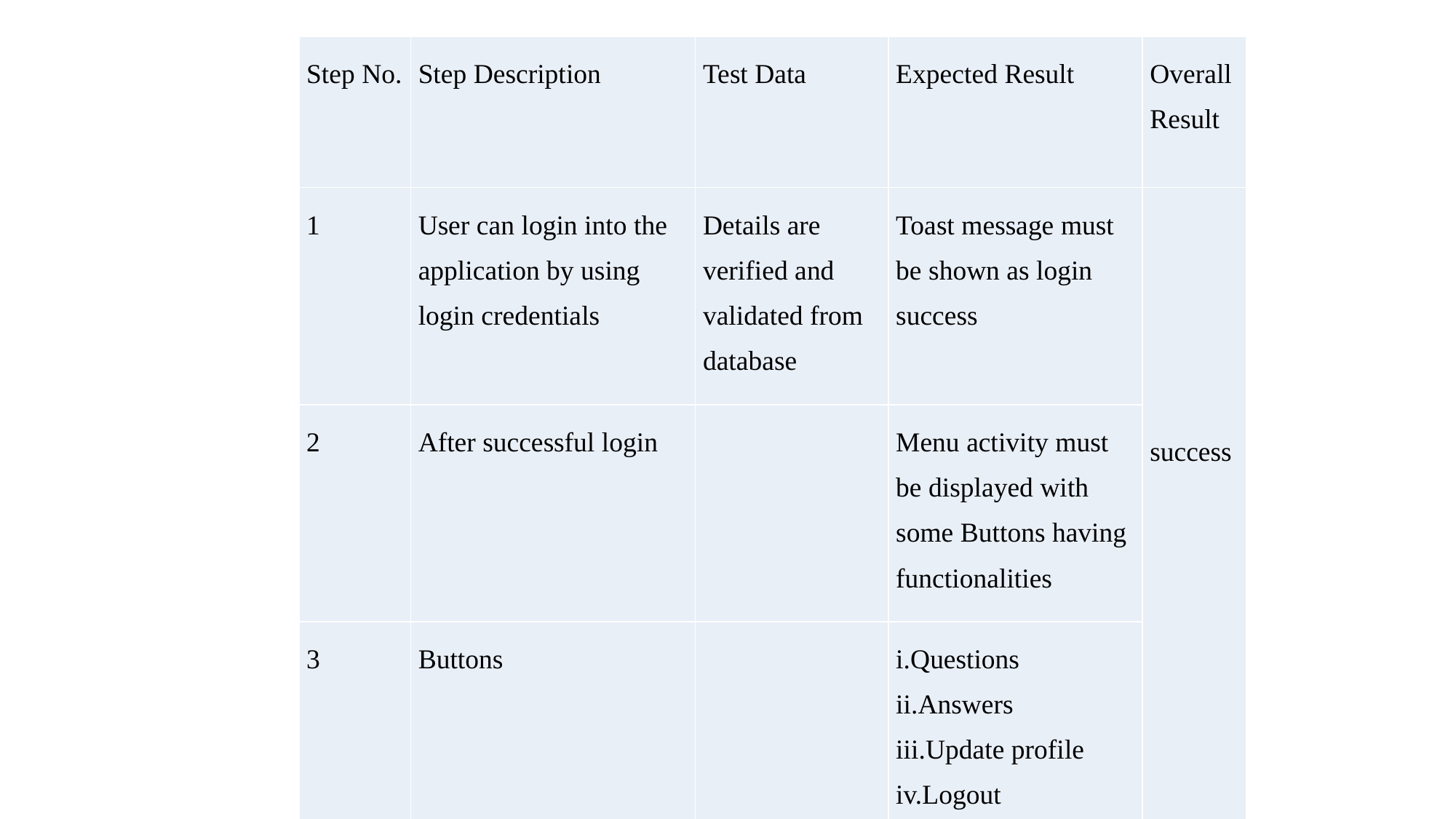

| Step No. | Step Description | Test Data | Expected Result | Overall Result |
| --- | --- | --- | --- | --- |
| 1 | User can login into the application by using login credentials | Details are verified and validated from database | Toast message must be shown as login success | success |
| 2 | After successful login |  | Menu activity must be displayed with some Buttons having functionalities |  |
| 3 | Buttons |  | i.Questions ii.Answers iii.Update profile iv.Logout |  |